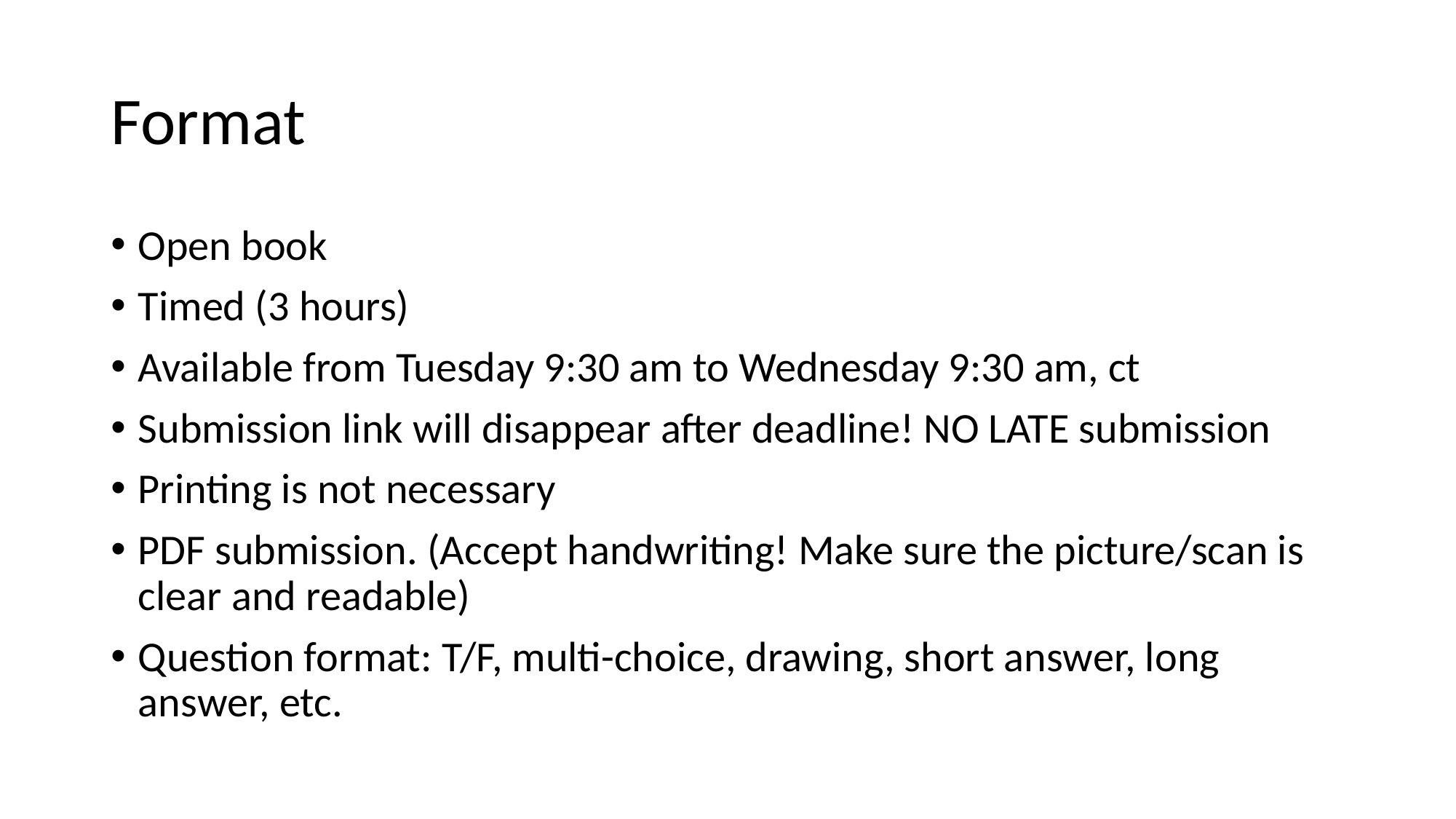

# Format
Open book
Timed (3 hours)
Available from Tuesday 9:30 am to Wednesday 9:30 am, ct
Submission link will disappear after deadline! NO LATE submission
Printing is not necessary
PDF submission. (Accept handwriting! Make sure the picture/scan is clear and readable)
Question format: T/F, multi-choice, drawing, short answer, long answer, etc.